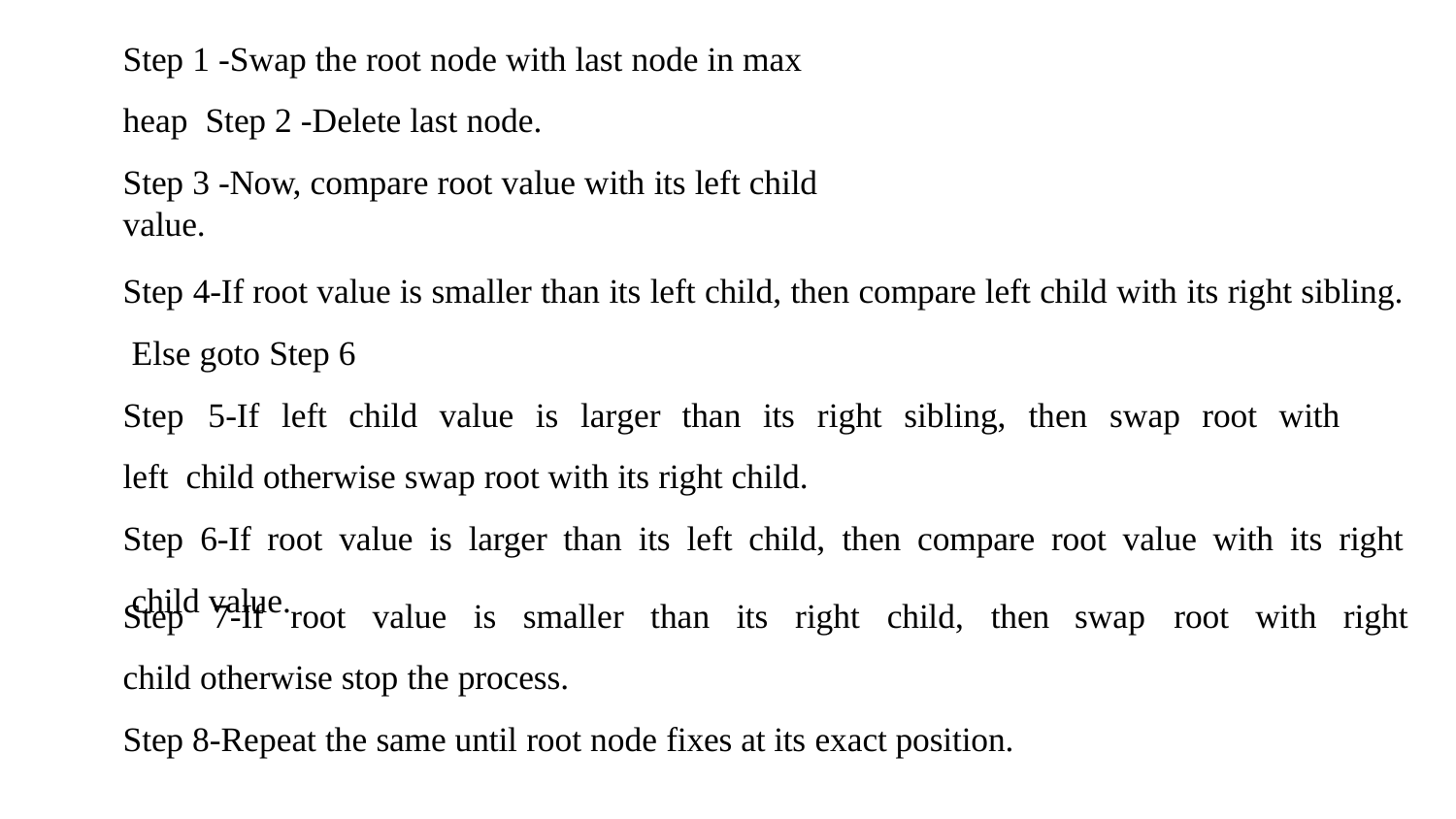

Step 1 -Swap the root node with last node in max heap  Step 2 -Delete last node.
Step 3 -Now, compare root value with its left child value.
Step 4-If root value is smaller than its left child, then compare left child with its right sibling.  Else goto Step 6
Step	5-If	left	child	value	is	larger	than	its	right	sibling,	then	swap	root	with	left  child otherwise swap root with its right child.
Step 6-If root value is larger than its left child, then compare root value with its right  child value.
Step	7-If	root	value	is	smaller	than	its	right	child,	then
child otherwise stop the process.
Step 8-Repeat the same until root node fixes at its exact position.
swap	root	with	right